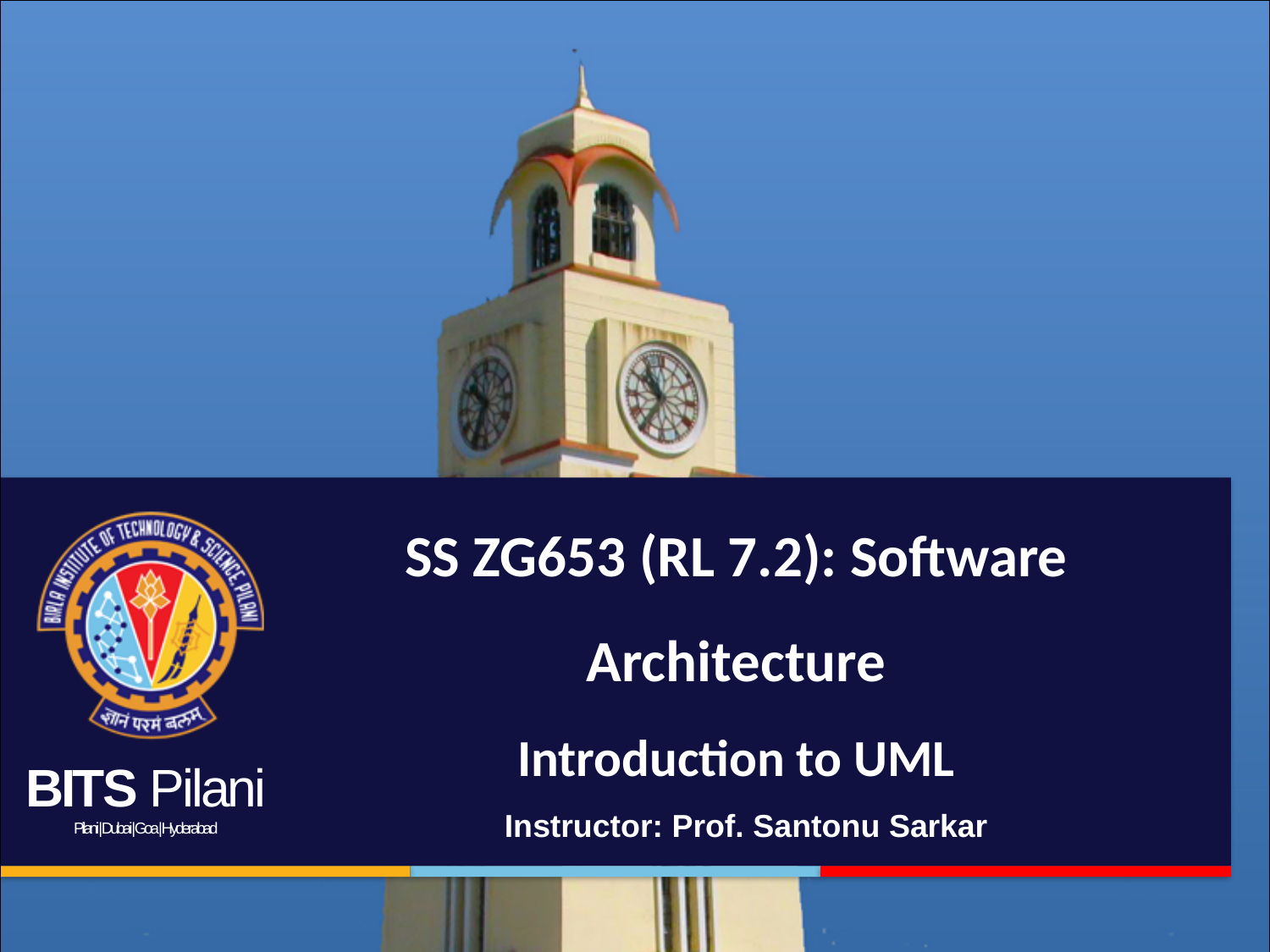

# SS ZG653 (RL 7.2): Software Architecture Introduction to UML
Instructor: Prof. Santonu Sarkar